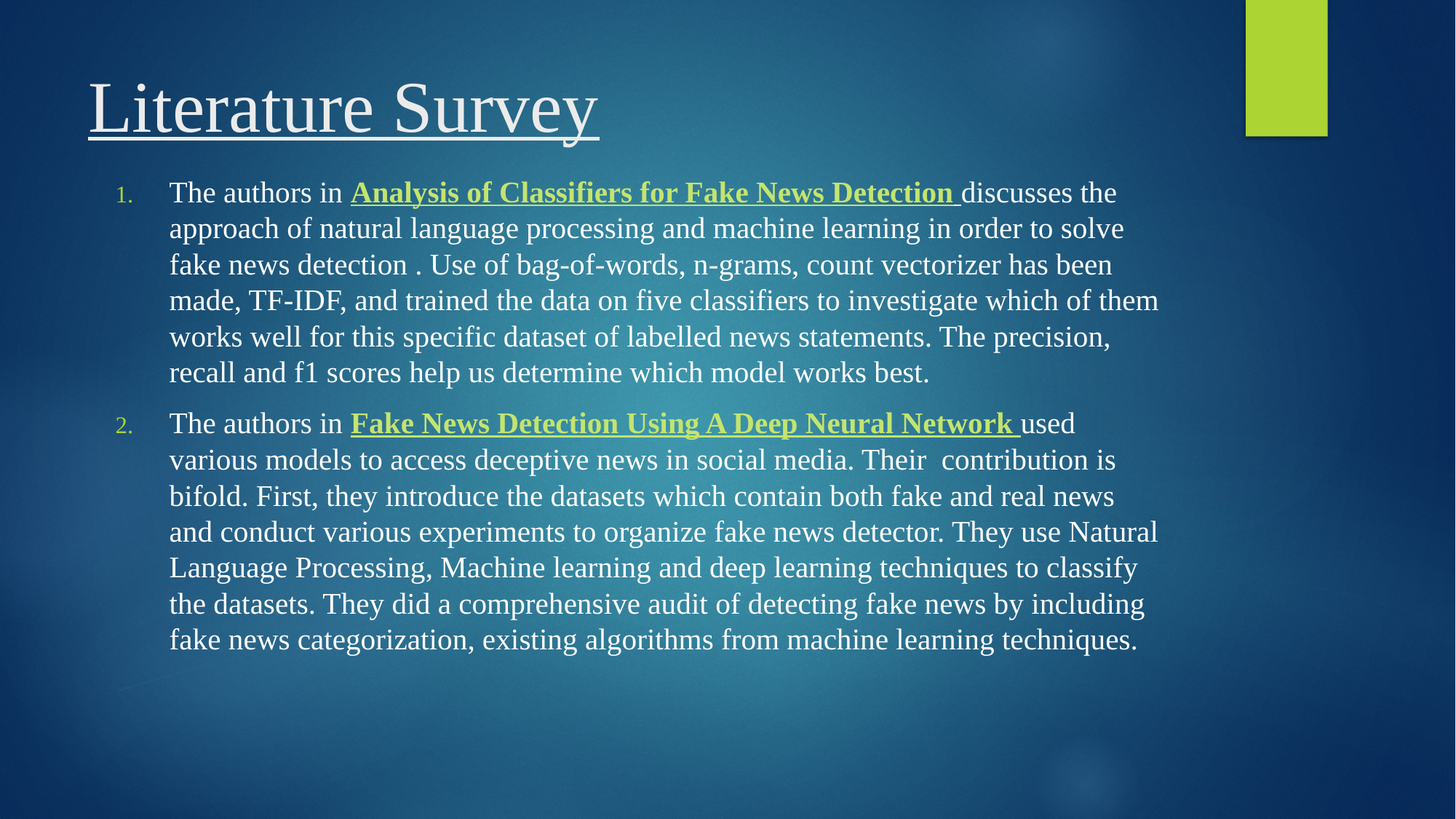

# Literature Survey
The authors in Analysis of Classifiers for Fake News Detection discusses the approach of natural language processing and machine learning in order to solve fake news detection . Use of bag-of-words, n-grams, count vectorizer has been made, TF-IDF, and trained the data on five classifiers to investigate which of them works well for this specific dataset of labelled news statements. The precision, recall and f1 scores help us determine which model works best.
The authors in Fake News Detection Using A Deep Neural Network used various models to access deceptive news in social media. Their  contribution is bifold. First, they introduce the datasets which contain both fake and real news and conduct various experiments to organize fake news detector. They use Natural Language Processing, Machine learning and deep learning techniques to classify the datasets. They did a comprehensive audit of detecting fake news by including fake news categorization, existing algorithms from machine learning techniques.